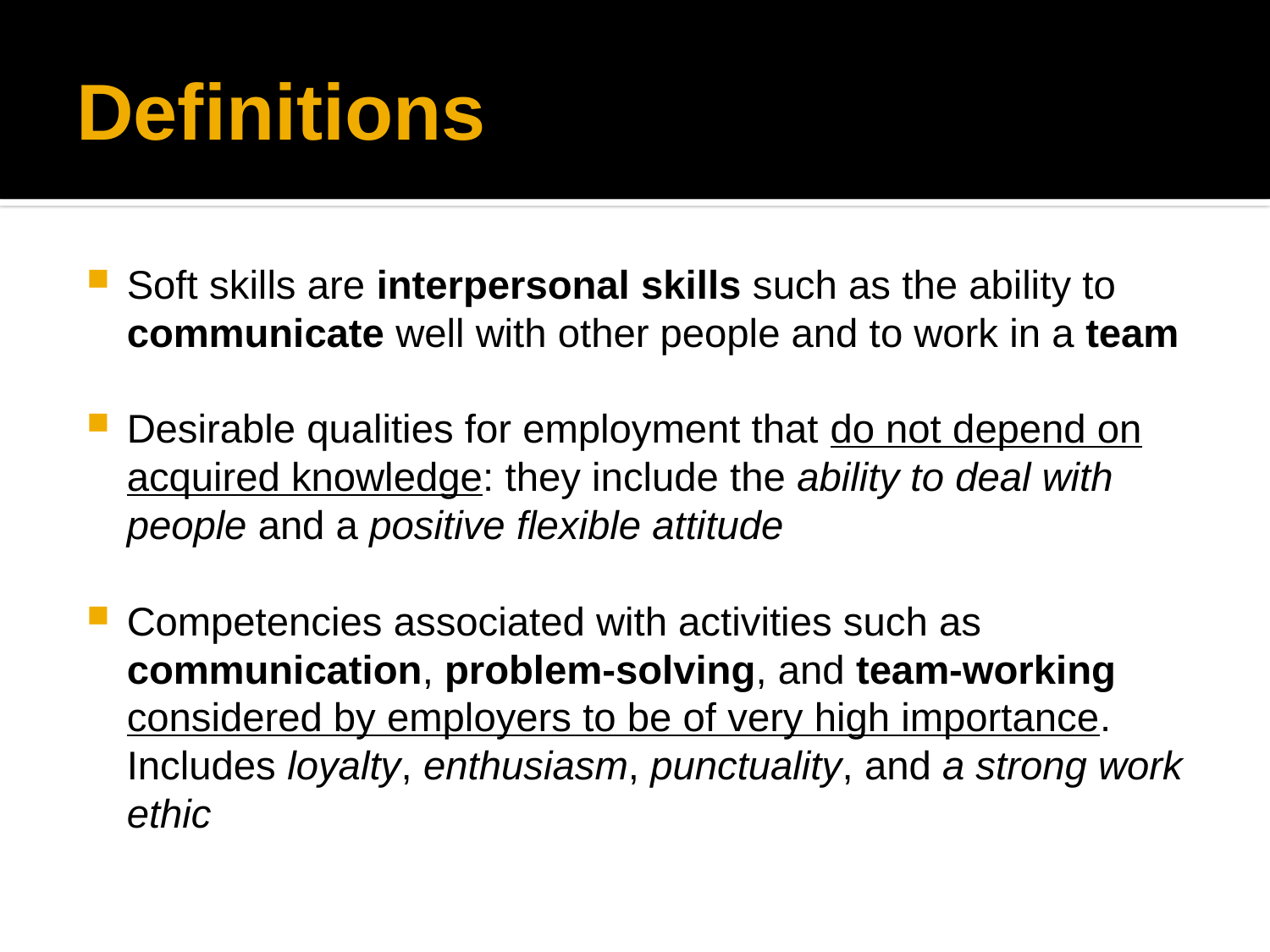

# Definitions
Soft skills are interpersonal skills such as the ability to communicate well with other people and to work in a team

Desirable qualities for employment that do not depend on acquired knowledge: they include the ability to deal with people and a positive flexible attitude

Competencies associated with activities such as communication, problem-solving, and team-working considered by employers to be of very high importance. Includes loyalty, enthusiasm, punctuality, and a strong work ethic